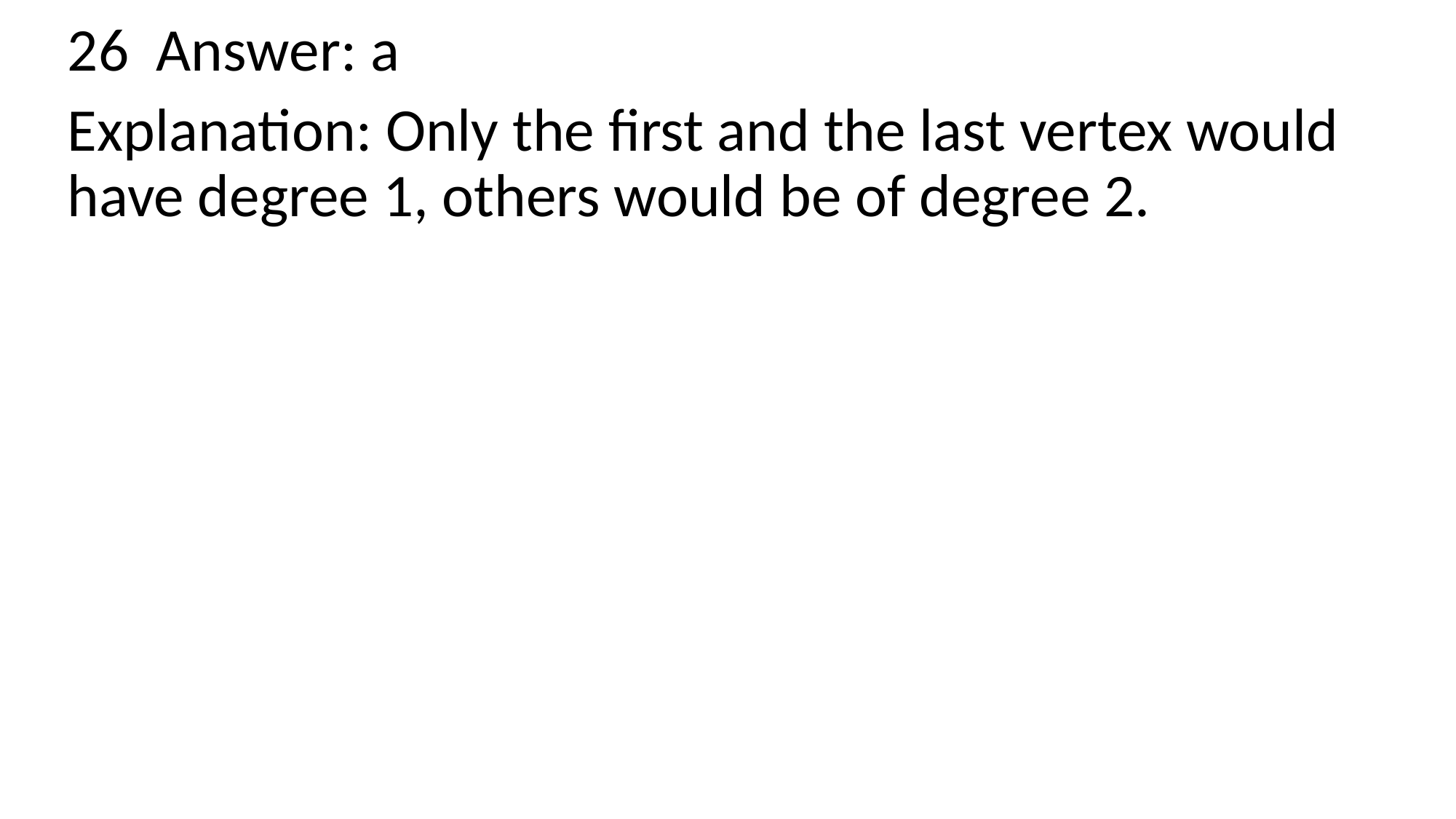

26  Answer: a
Explanation: Only the first and the last vertex would have degree 1, others would be of degree 2.